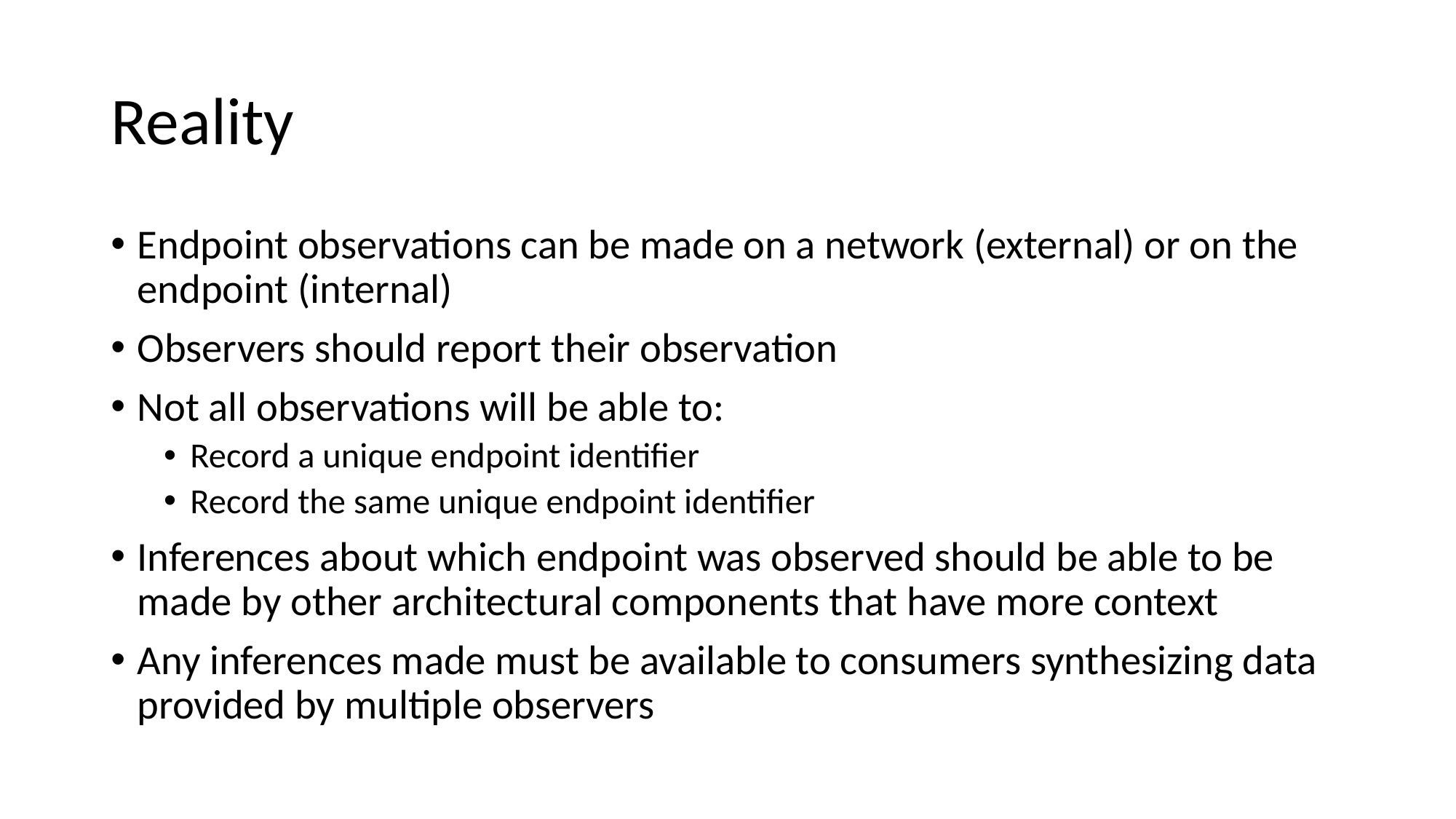

# Reality
Endpoint observations can be made on a network (external) or on the endpoint (internal)
Observers should report their observation
Not all observations will be able to:
Record a unique endpoint identifier
Record the same unique endpoint identifier
Inferences about which endpoint was observed should be able to be made by other architectural components that have more context
Any inferences made must be available to consumers synthesizing data provided by multiple observers